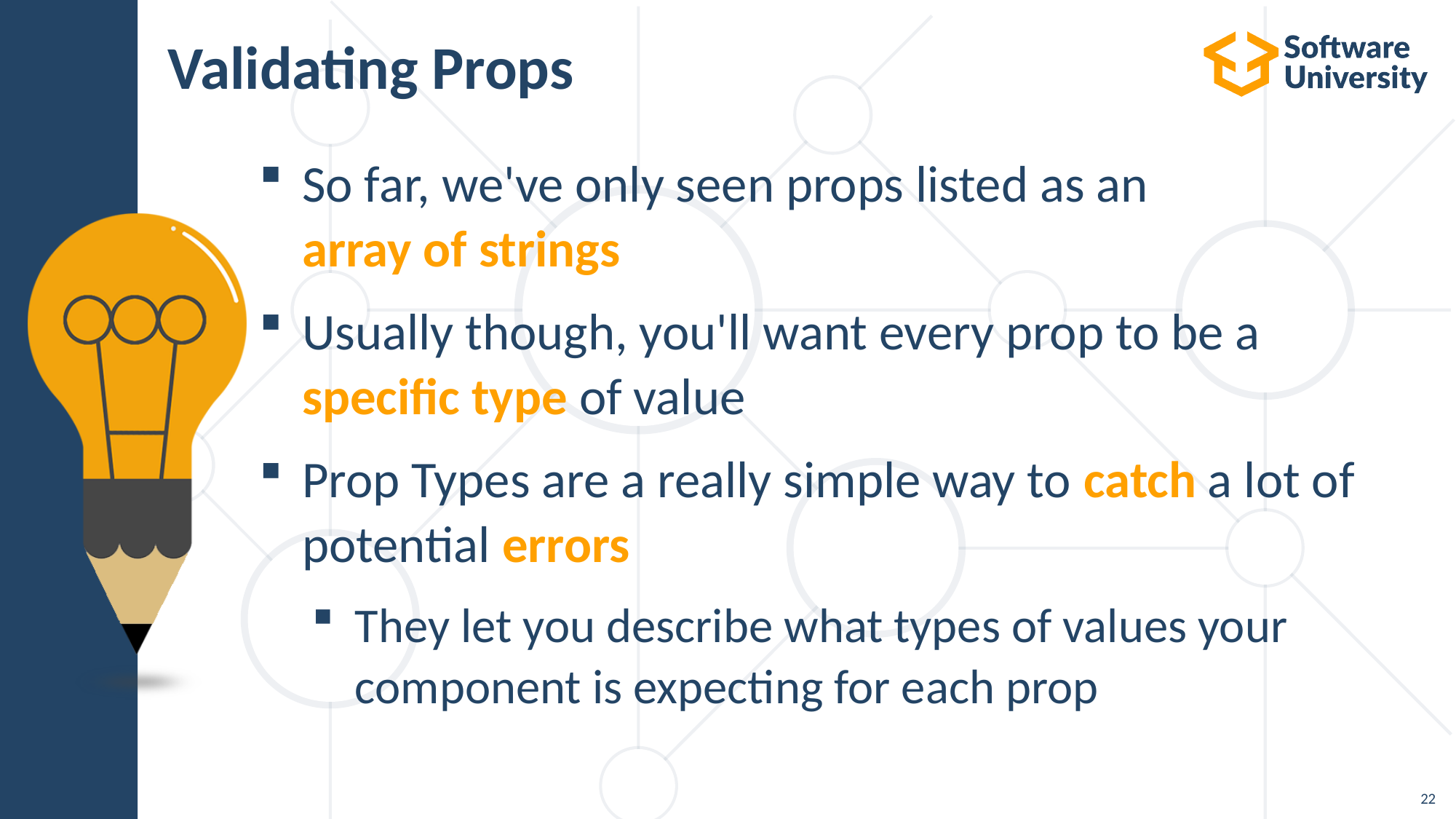

# Validating Props
So far, we've only seen props listed as an
array of strings
Usually though, you'll want every prop to be a
specific type of value
Prop Types are a really simple way to catch a lot of
potential errors
They let you describe what types of values your
component is expecting for each prop
22